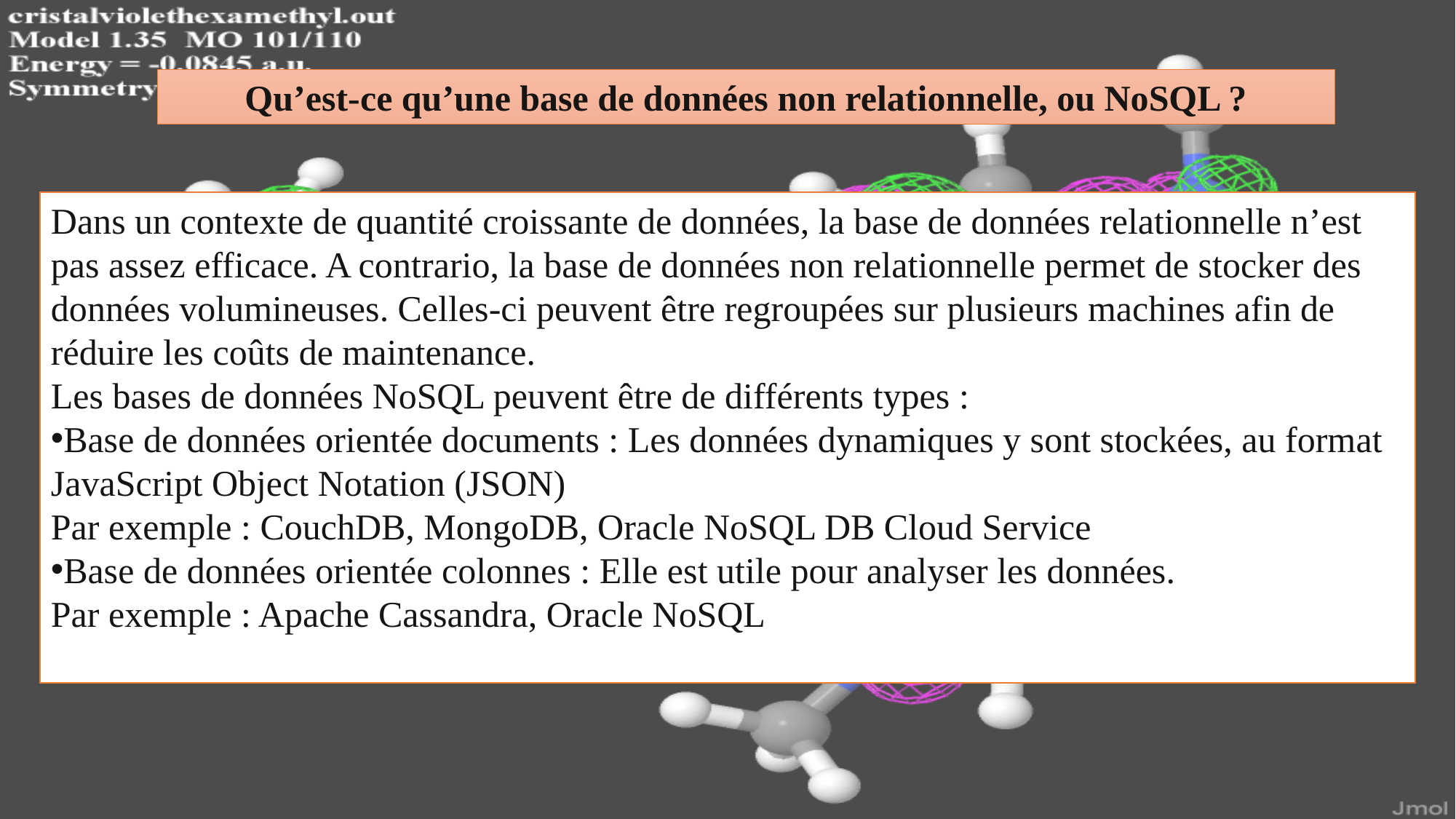

Qu’est-ce qu’une base de données non relationnelle, ou NoSQL ?
Dans un contexte de quantité croissante de données, la base de données relationnelle n’est pas assez efficace. A contrario, la base de données non relationnelle permet de stocker des données volumineuses. Celles-ci peuvent être regroupées sur plusieurs machines afin de réduire les coûts de maintenance.
Les bases de données NoSQL peuvent être de différents types :
Base de données orientée documents : Les données dynamiques y sont stockées, au format JavaScript Object Notation (JSON)
Par exemple : CouchDB, MongoDB, Oracle NoSQL DB Cloud Service
Base de données orientée colonnes : Elle est utile pour analyser les données.
Par exemple : Apache Cassandra, Oracle NoSQL